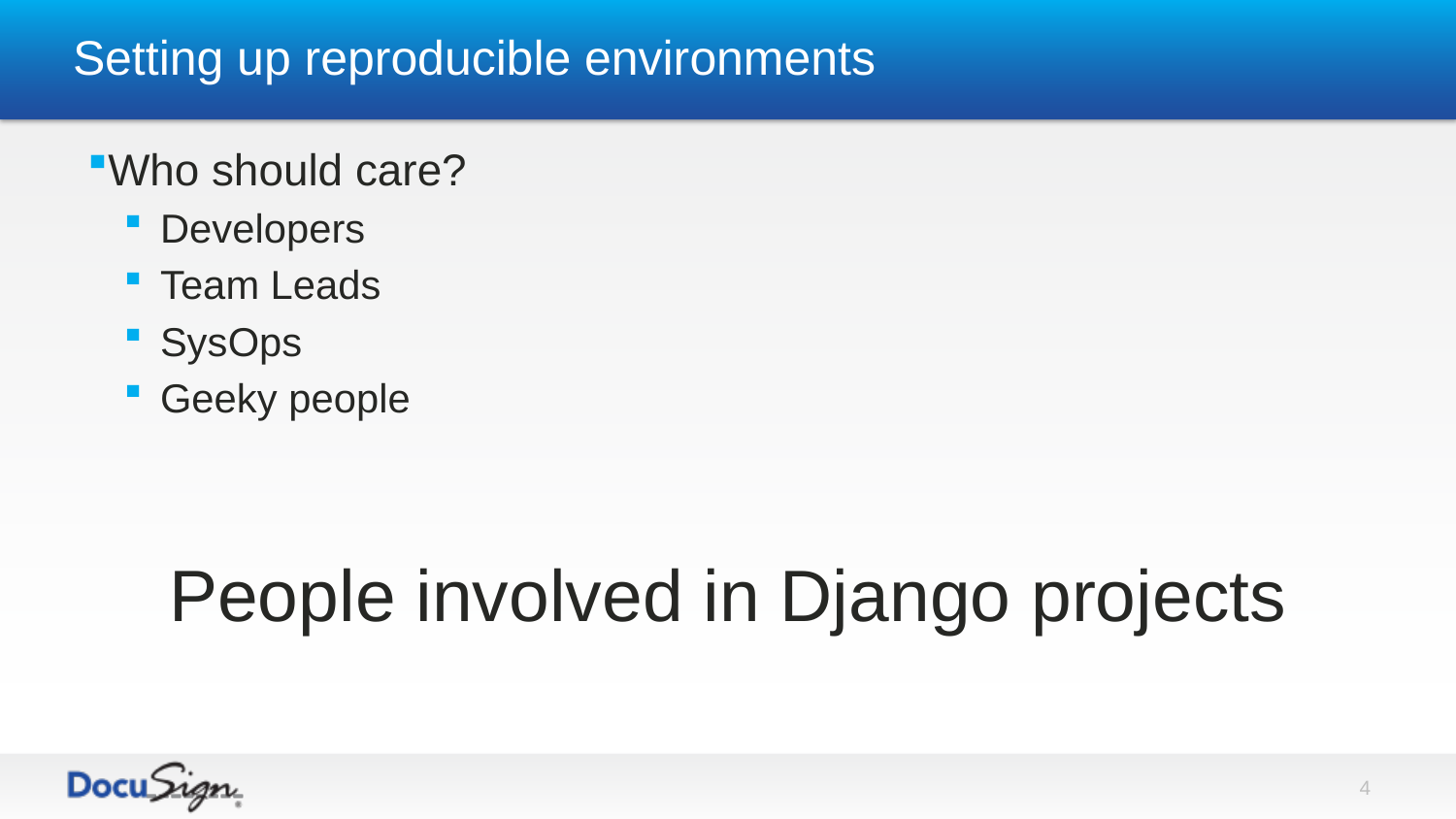

# Setting up reproducible environments
Who should care?
Developers
Team Leads
SysOps
Geeky people

People involved in Django projects
4